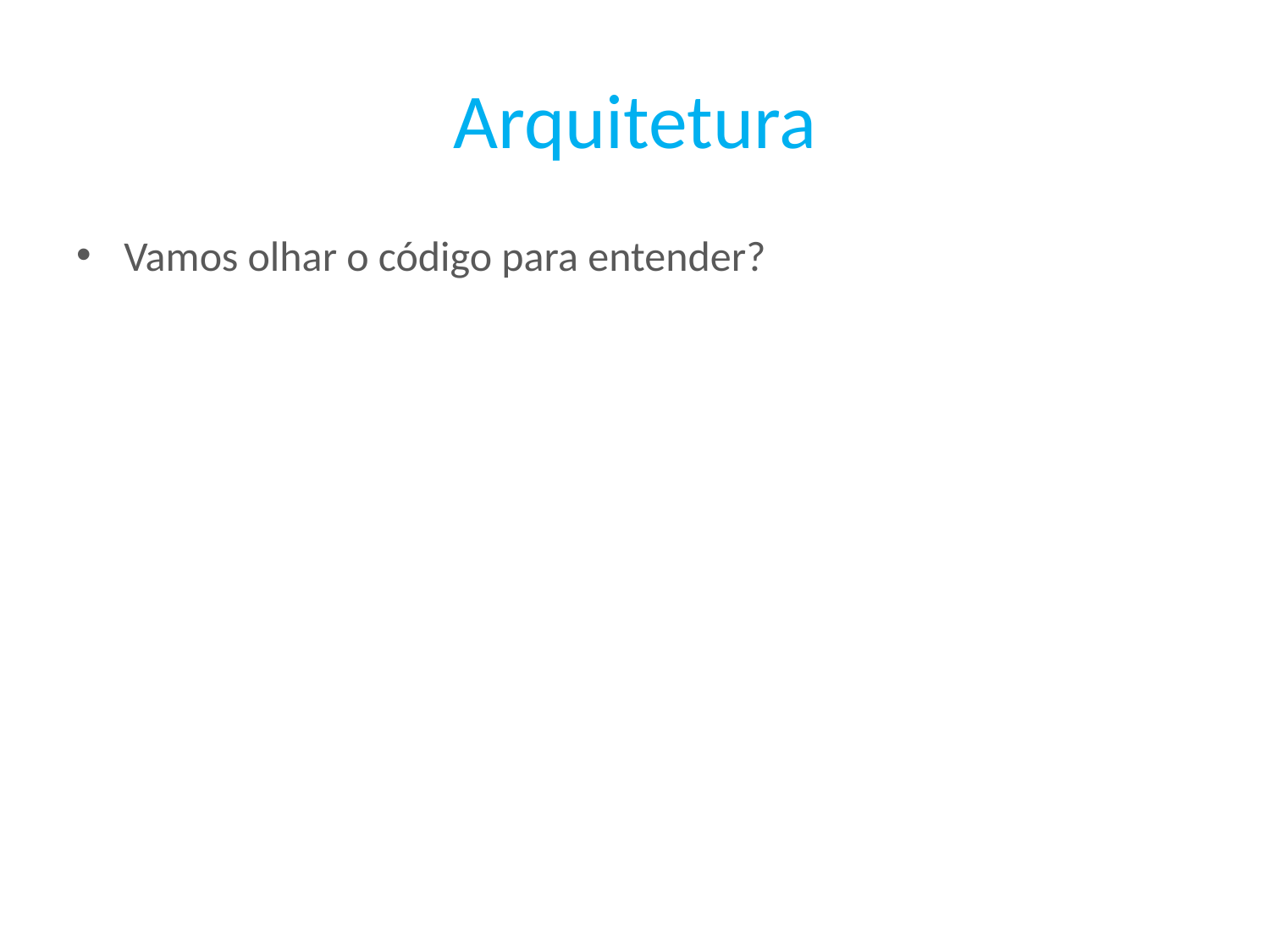

# Arquitetura
Vamos olhar o código para entender?